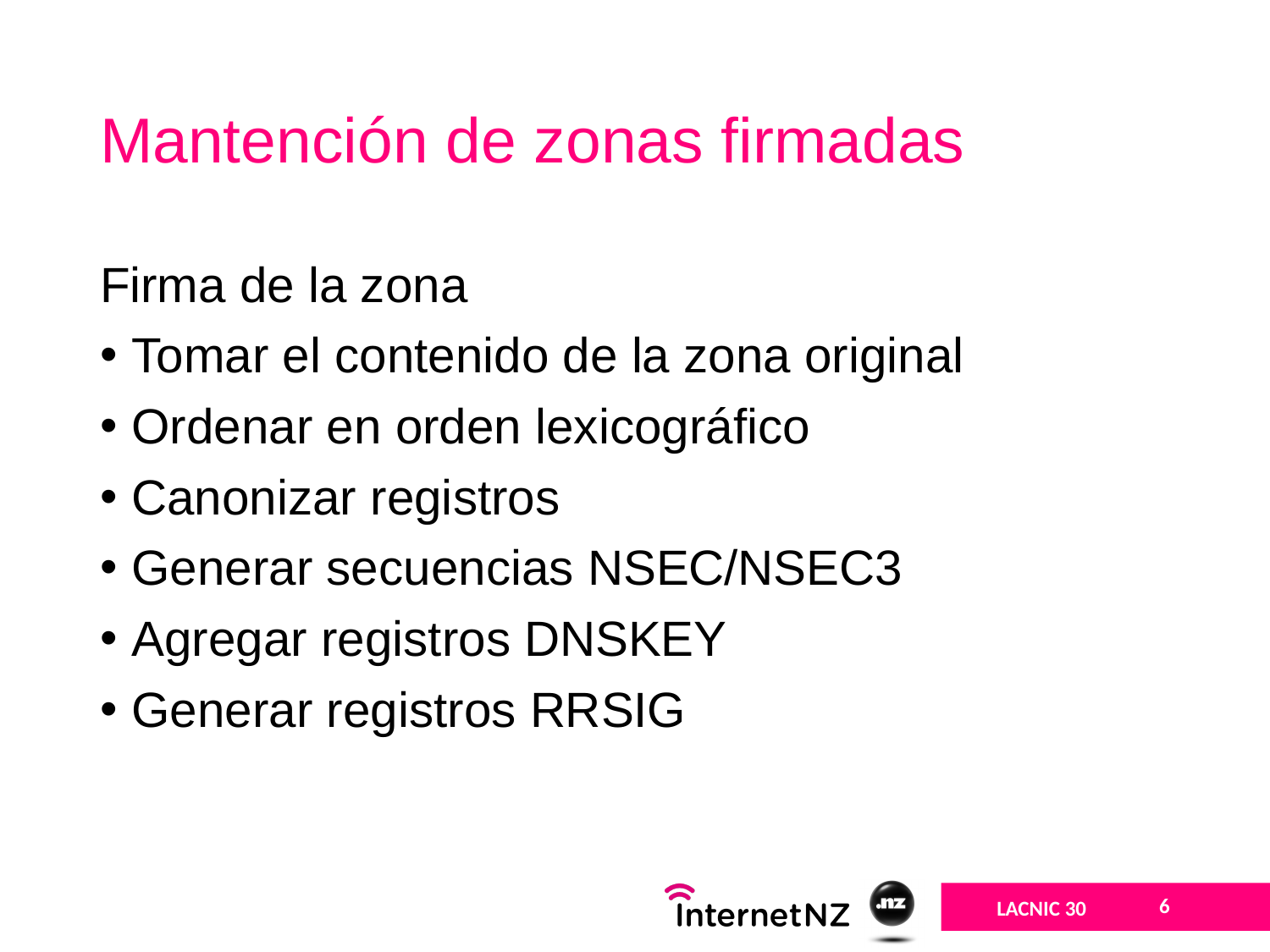

# Mantención de zonas firmadas
Firma de la zona
Tomar el contenido de la zona original
Ordenar en orden lexicográfico
Canonizar registros
Generar secuencias NSEC/NSEC3
Agregar registros DNSKEY
Generar registros RRSIG
6
LACNIC 30